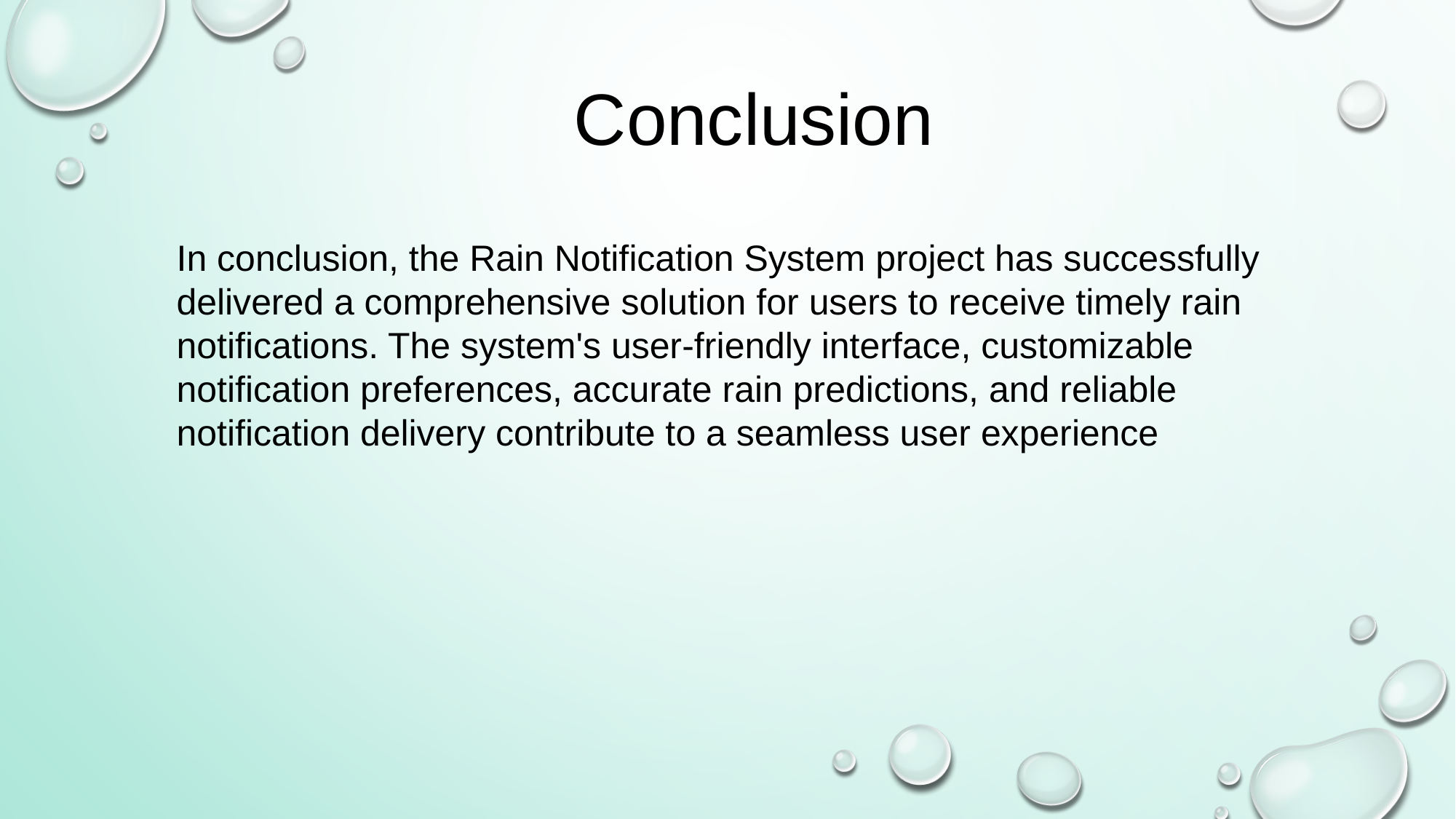

Conclusion
In conclusion, the Rain Notification System project has successfully delivered a comprehensive solution for users to receive timely rain notifications. The system's user-friendly interface, customizable notification preferences, accurate rain predictions, and reliable notification delivery contribute to a seamless user experience